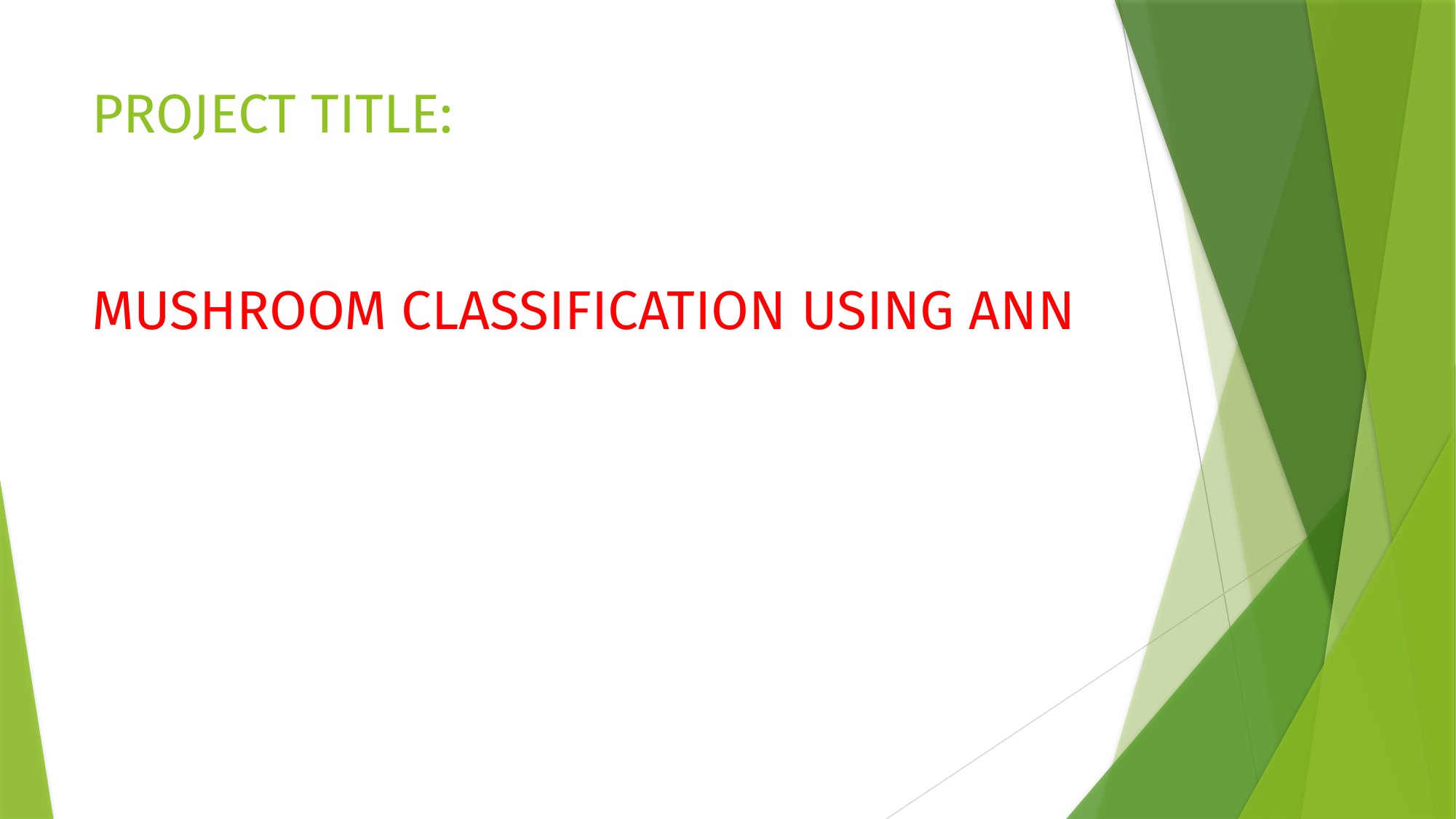

# PROJECT TITLE: MUSHROOM CLASSIFICATION USING ANN